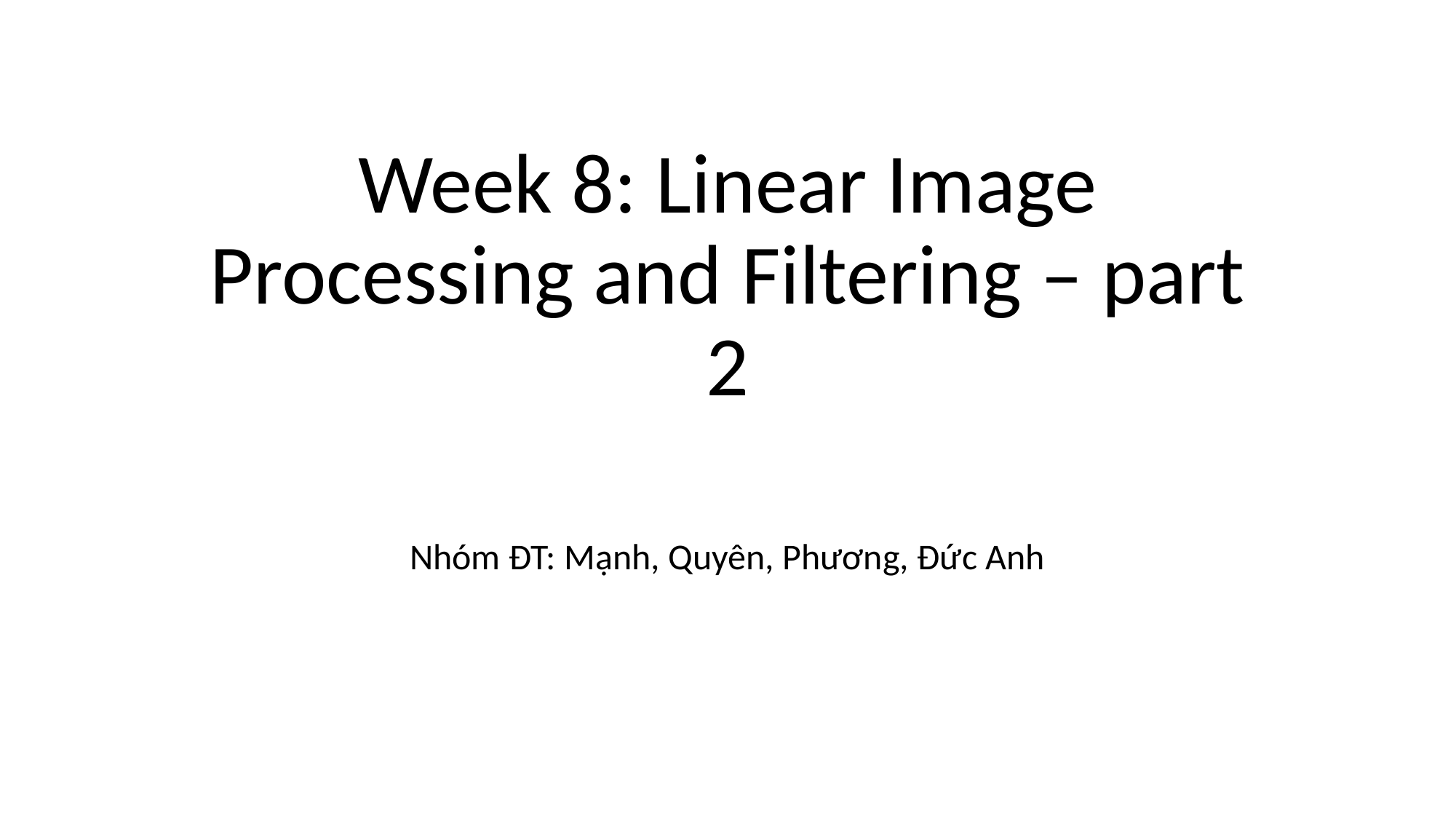

# Week 8: Linear Image Processing and Filtering – part 2
Nhóm ĐT: Mạnh, Quyên, Phương, Đức Anh